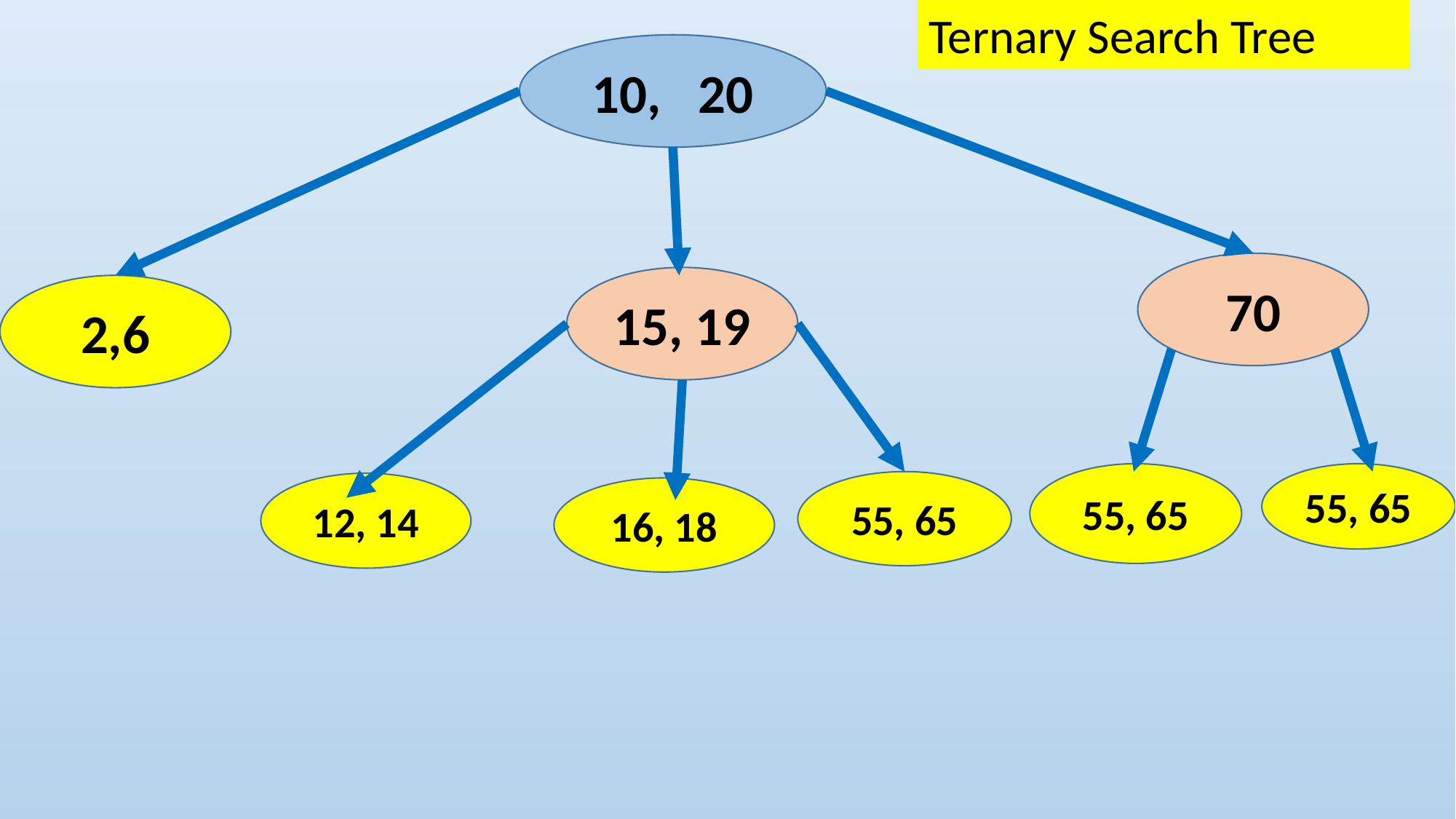

Ternary Search Tree
10,   20
70
15, 19
2,6
55, 65
55, 65
55, 65
12, 14
16, 18